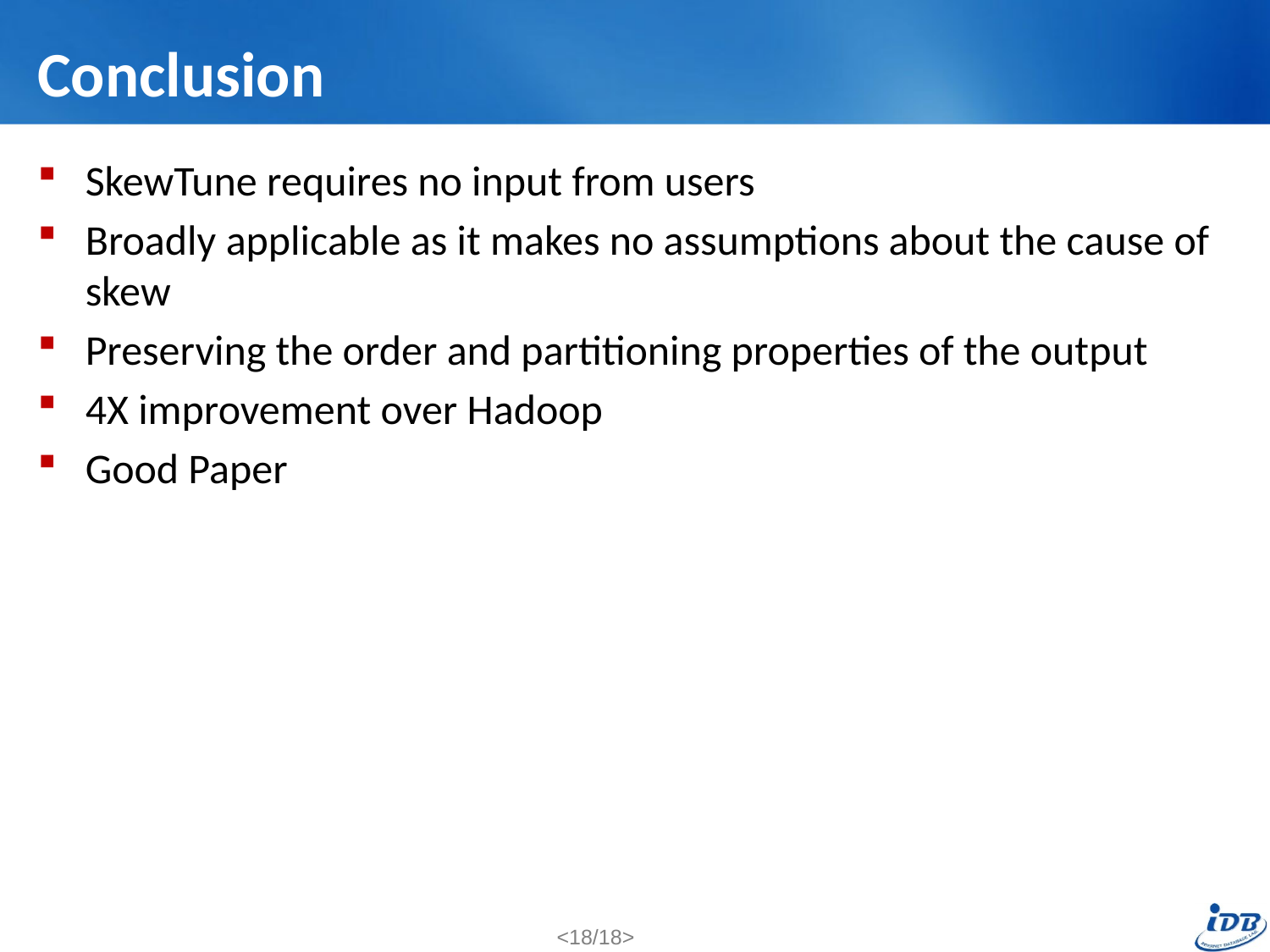

# Conclusion
SkewTune requires no input from users
Broadly applicable as it makes no assumptions about the cause of skew
Preserving the order and partitioning properties of the output
4X improvement over Hadoop
Good Paper